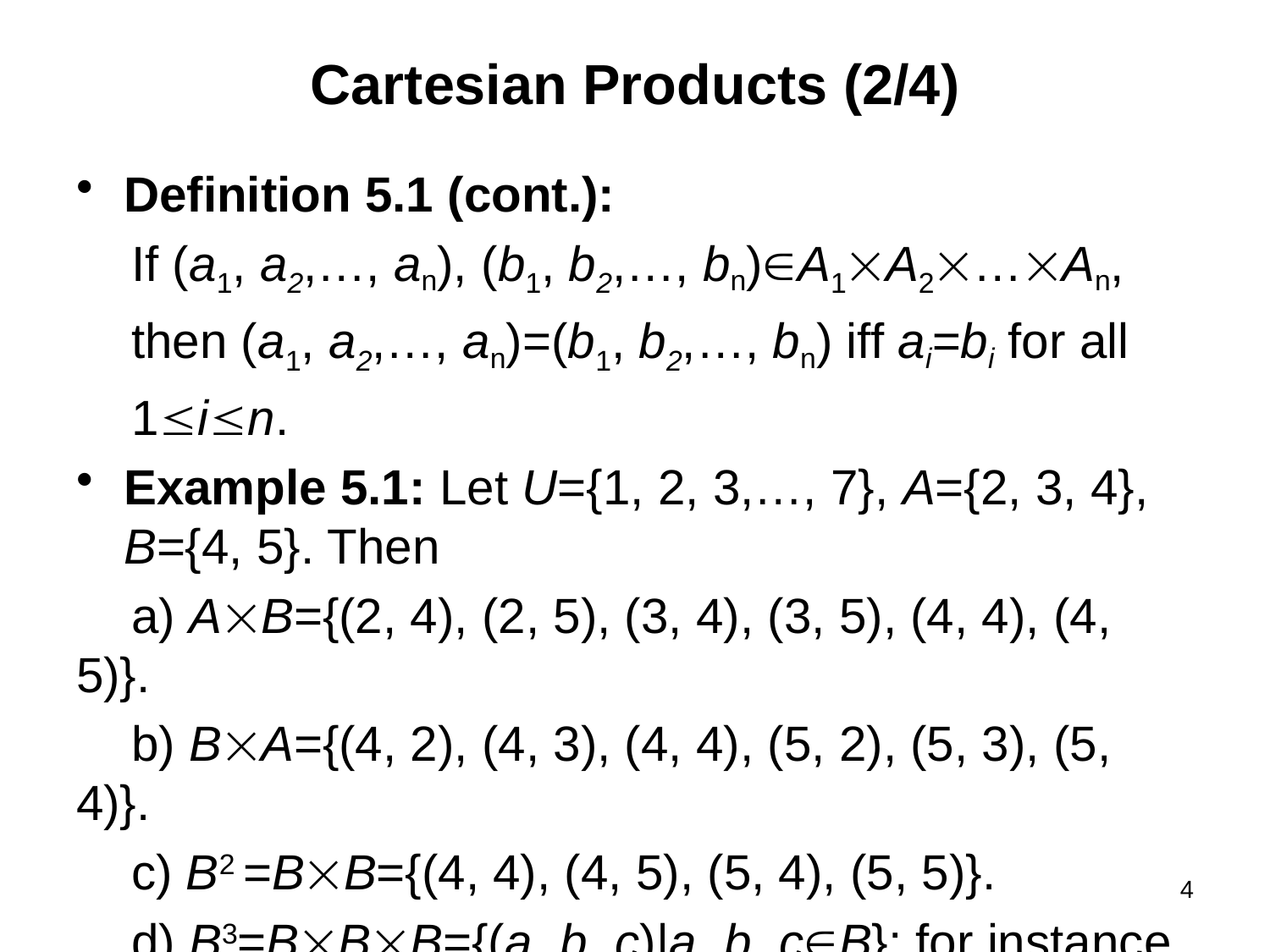

# Cartesian Products (2/4)
Definition 5.1 (cont.):
    If (a1, a2,…, an), (b1, b2,…, bn)∈A1×A2×…×An,
    then (a1, a2,…, an)=(b1, b2,…, bn) iff ai=bi for all
    1≤i≤n.
Example 5.1: Let U={1, 2, 3,…, 7}, A={2, 3, 4}, B={4, 5}. Then
    a) A×B={(2, 4), (2, 5), (3, 4), (3, 5), (4, 4), (4, 5)}.
    b) B×A={(4, 2), (4, 3), (4, 4), (5, 2), (5, 3), (5, 4)}.
    c) B2 =B×B={(4, 4), (4, 5), (5, 4), (5, 5)}.
    d) B3=B×B×B={(a, b, c)|a, b, c∈B}; for instance,
    (4, 5, 5)∈B3.

4